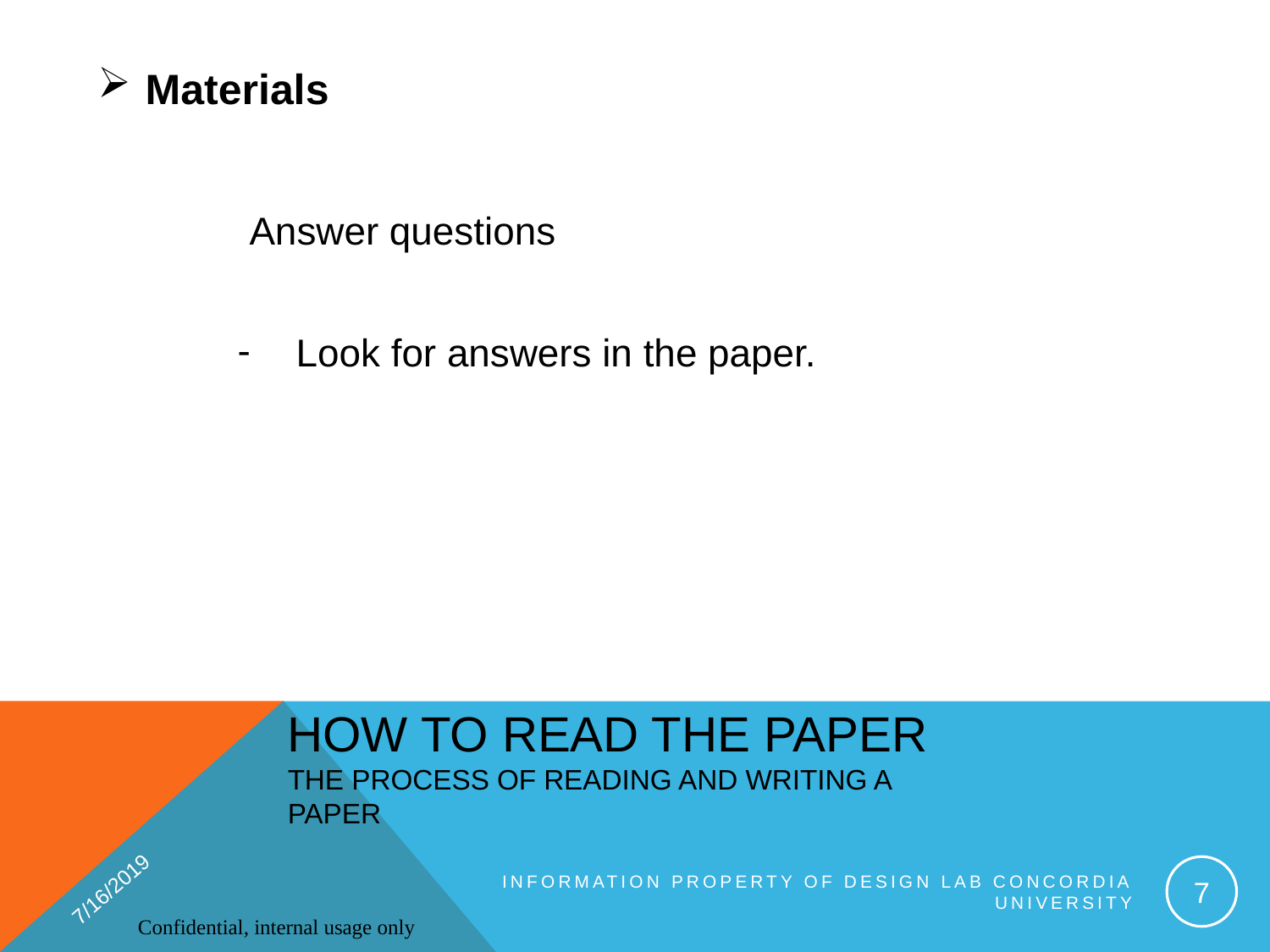

Materials

 Answer questions

 Look for answers in the paper.
# HOW TO READ the PAPER The process of reading and writing a paper
7/16/2019
7
Information property of Design Lab Concordia university
Confidential, internal usage only